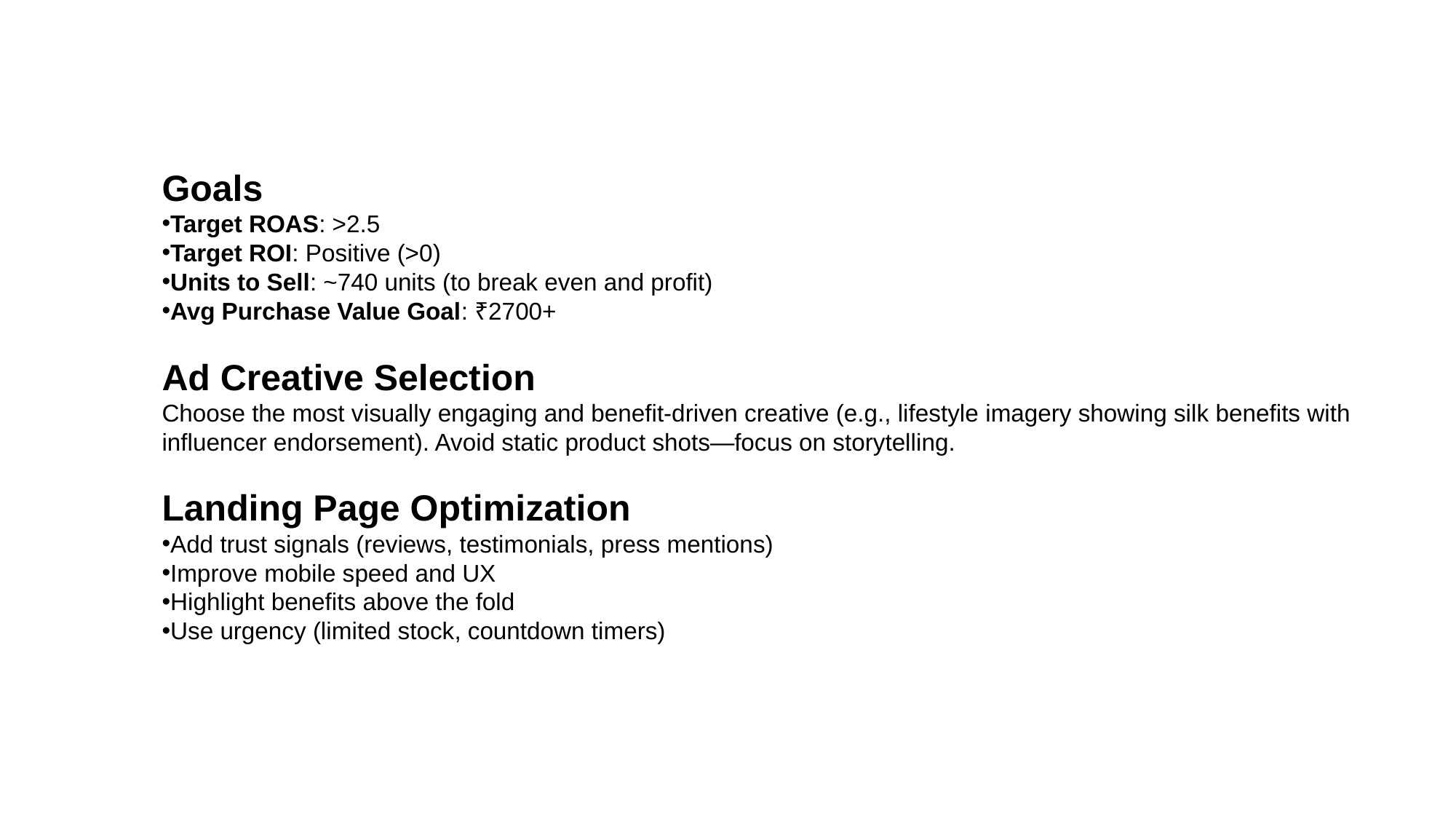

Goals
Target ROAS: >2.5
Target ROI: Positive (>0)
Units to Sell: ~740 units (to break even and profit)
Avg Purchase Value Goal: ₹2700+

Ad Creative Selection
Choose the most visually engaging and benefit-driven creative (e.g., lifestyle imagery showing silk benefits with influencer endorsement). Avoid static product shots—focus on storytelling.

Landing Page Optimization
Add trust signals (reviews, testimonials, press mentions)
Improve mobile speed and UX
Highlight benefits above the fold
Use urgency (limited stock, countdown timers)